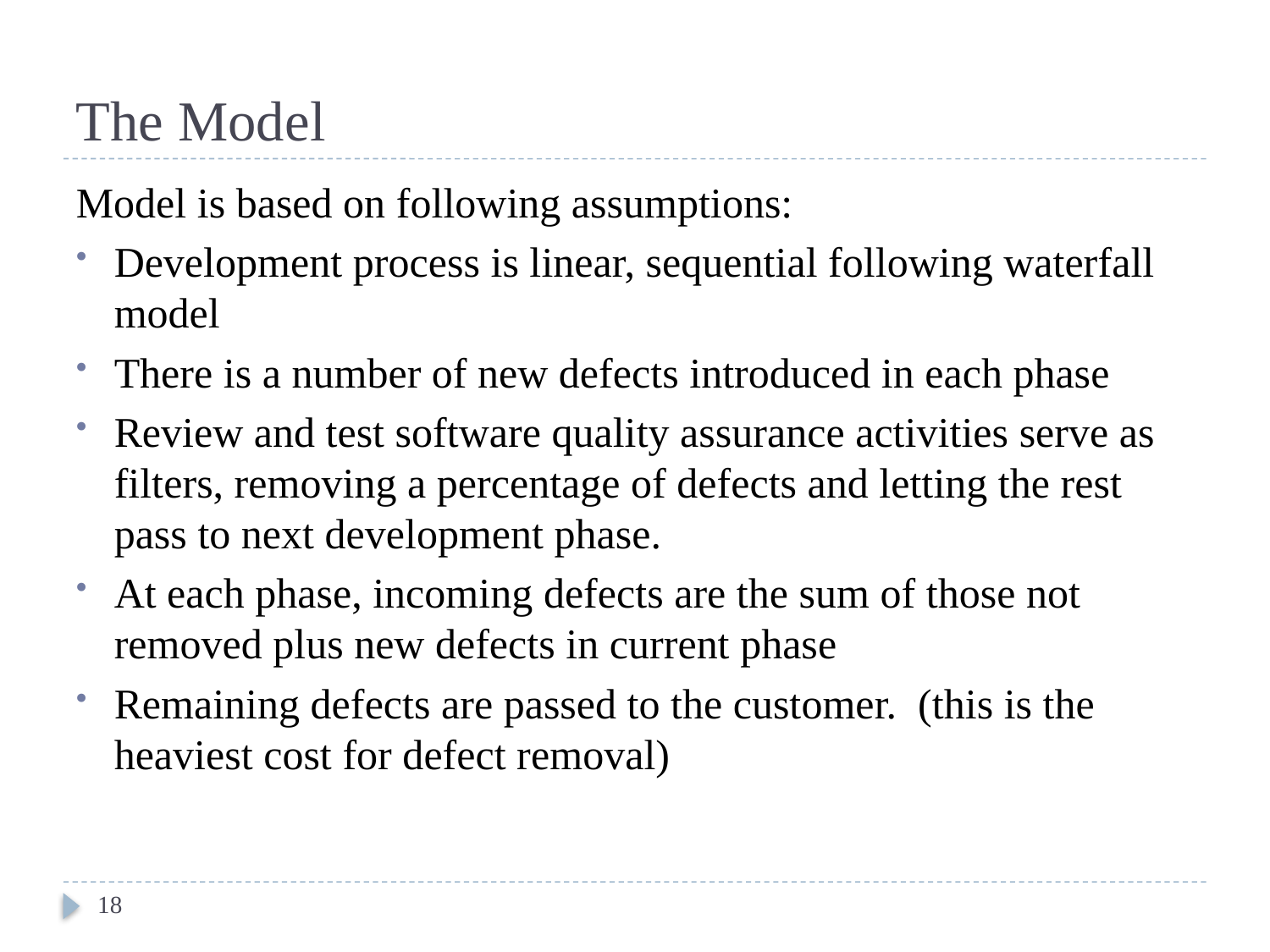

# The Model
Model is based on following assumptions:
Development process is linear, sequential following waterfall model
There is a number of new defects introduced in each phase
Review and test software quality assurance activities serve as filters, removing a percentage of defects and letting the rest pass to next development phase.
At each phase, incoming defects are the sum of those not removed plus new defects in current phase
Remaining defects are passed to the customer.  (this is the heaviest cost for defect removal)

18